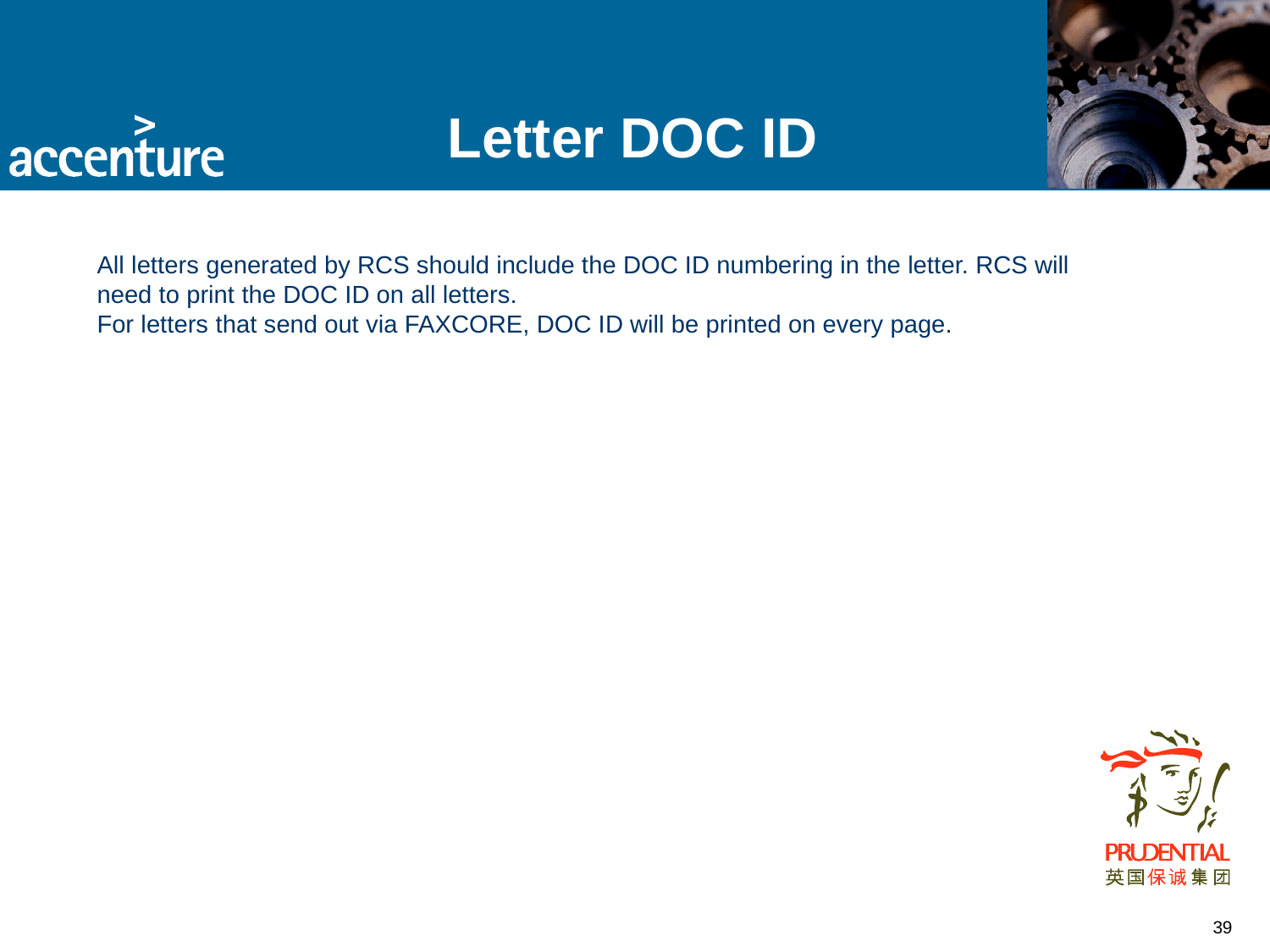

# Letter DOC ID
All letters generated by RCS should include the DOC ID numbering in the letter. RCS will need to print the DOC ID on all letters.
For letters that send out via FAXCORE, DOC ID will be printed on every page.
39